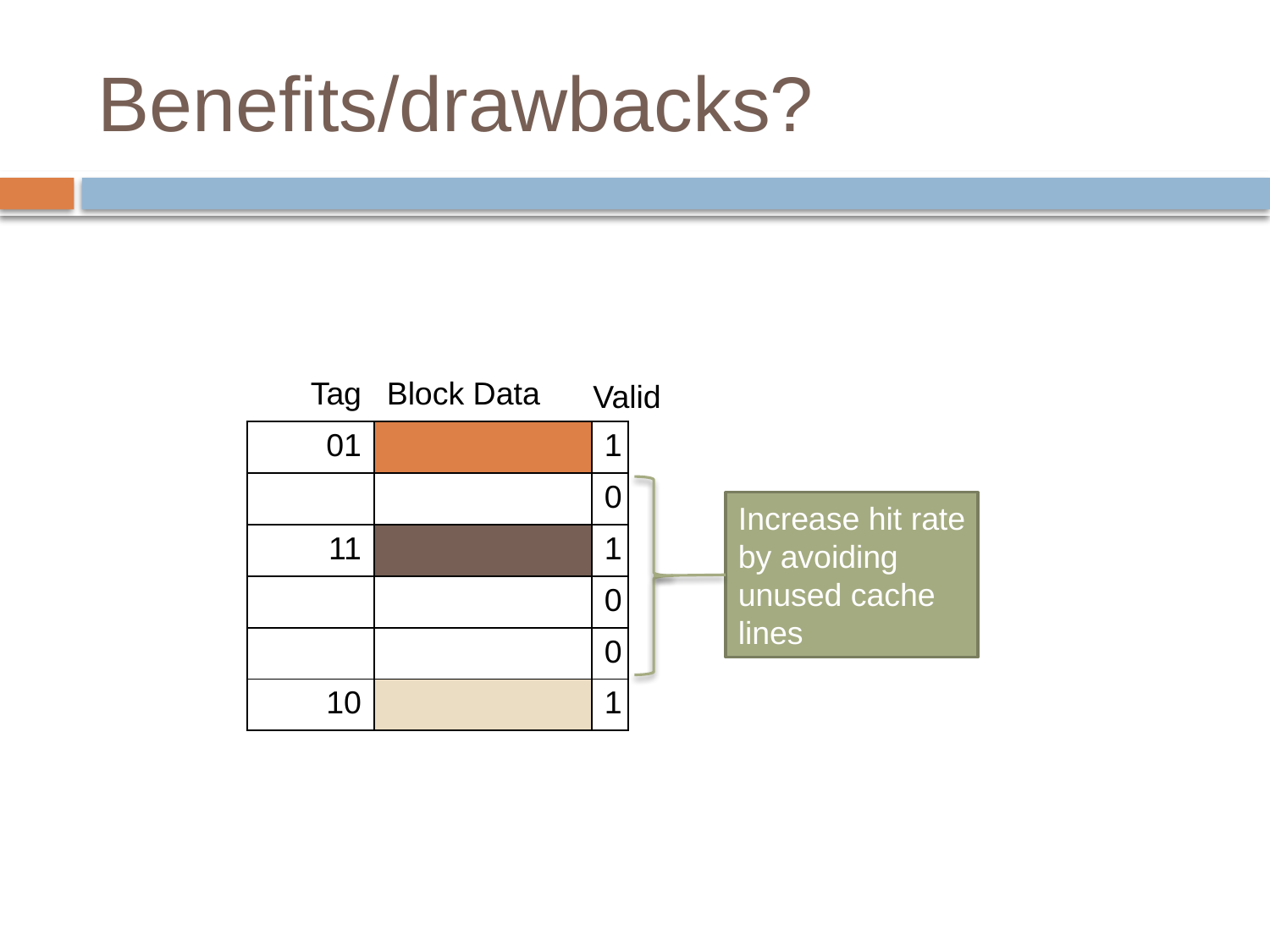

# Benefits/drawbacks?
| Tag | Block Data |  |
| --- | --- | --- |
| 01 |  | 1 |
|  |  | 0 |
| 11 |  | 1 |
|  |  | 0 |
|  |  | 0 |
| 10 |  | 1 |
Valid

Increase hit rate
by avoiding
unused cache
lines